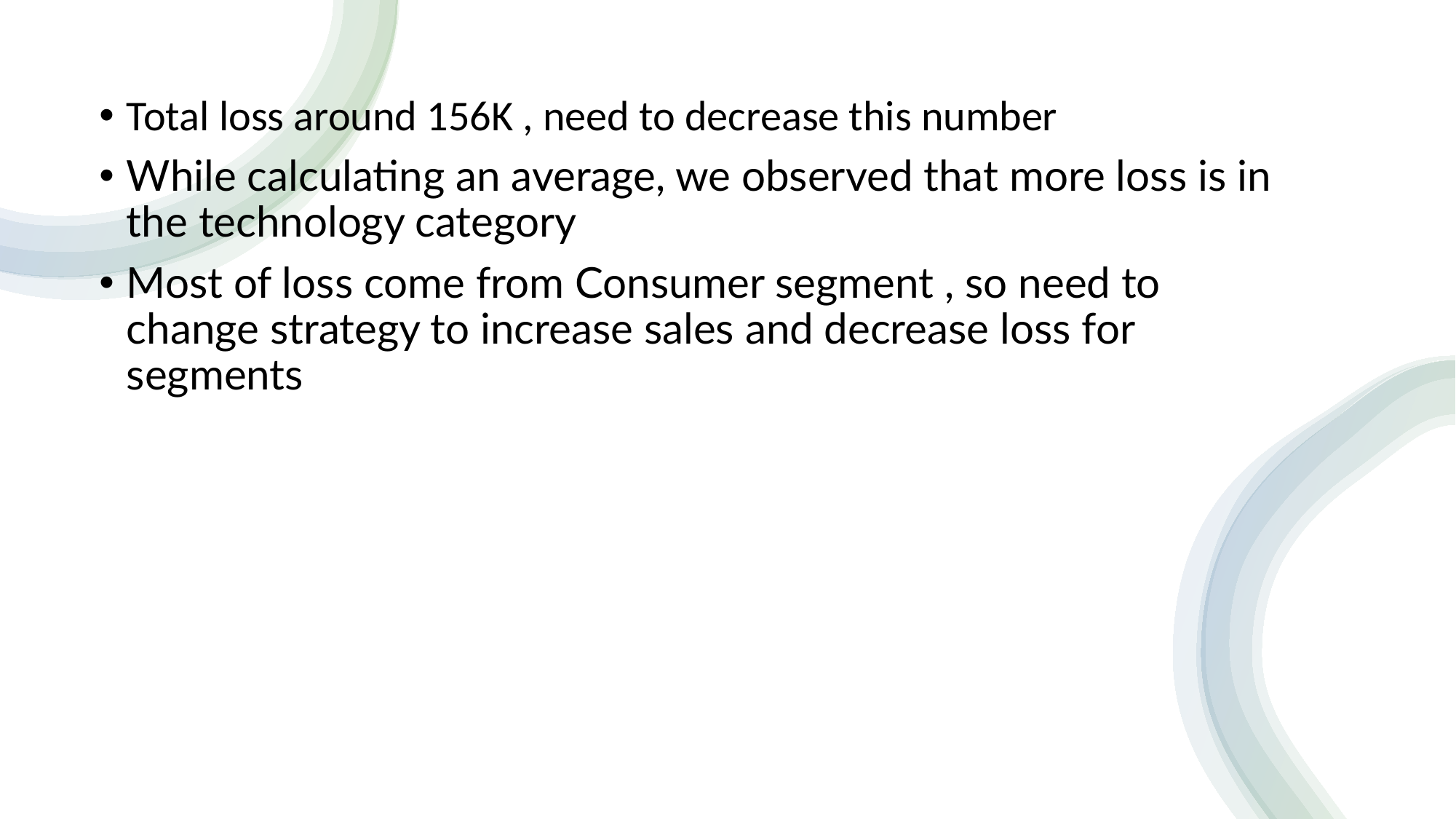

Total loss around 156K , need to decrease this number
While calculating an average, we observed that more loss is in the technology category
Most of loss come from Consumer segment , so need to change strategy to increase sales and decrease loss for segments